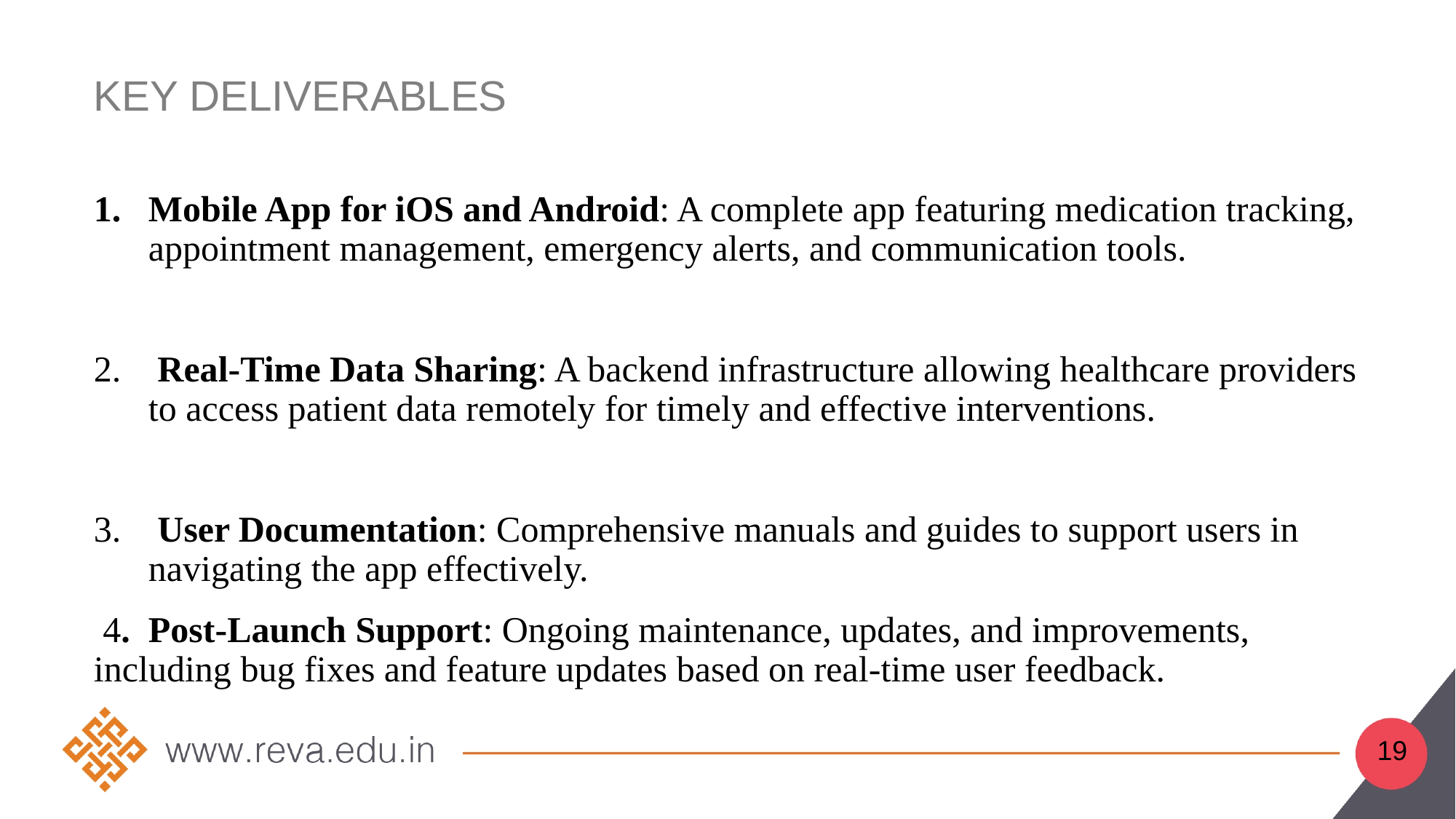

# Key deliverables
Mobile App for iOS and Android: A complete app featuring medication tracking, appointment management, emergency alerts, and communication tools.

 Real-Time Data Sharing: A backend infrastructure allowing healthcare providers to access patient data remotely for timely and effective interventions.

 User Documentation: Comprehensive manuals and guides to support users in navigating the app effectively.
 4.  Post-Launch Support: Ongoing maintenance, updates, and improvements,            including bug fixes and feature updates based on real-time user feedback.

19